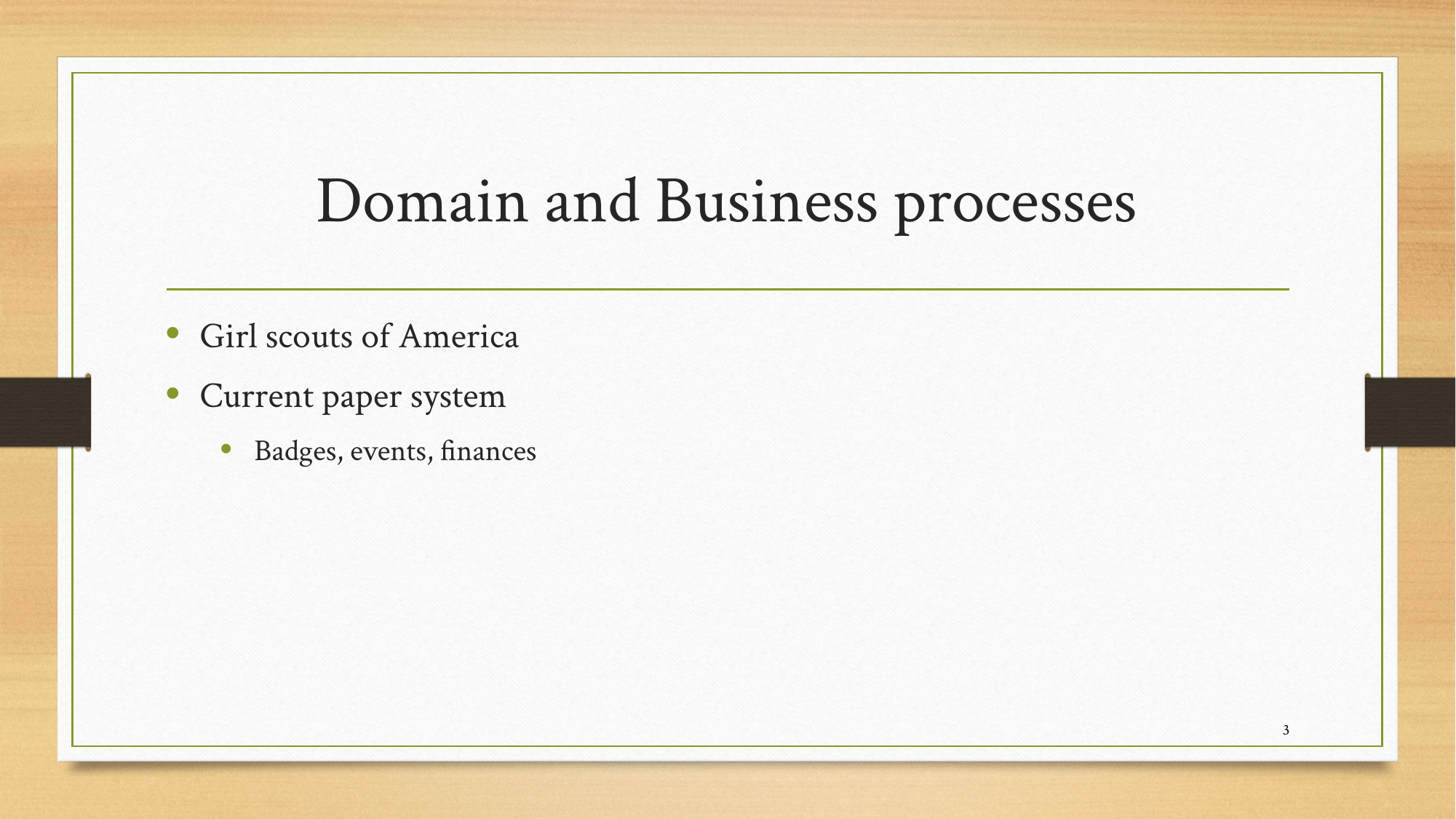

# Domain and Business processes
Girl scouts of America
Current paper system
Badges, events, finances

3